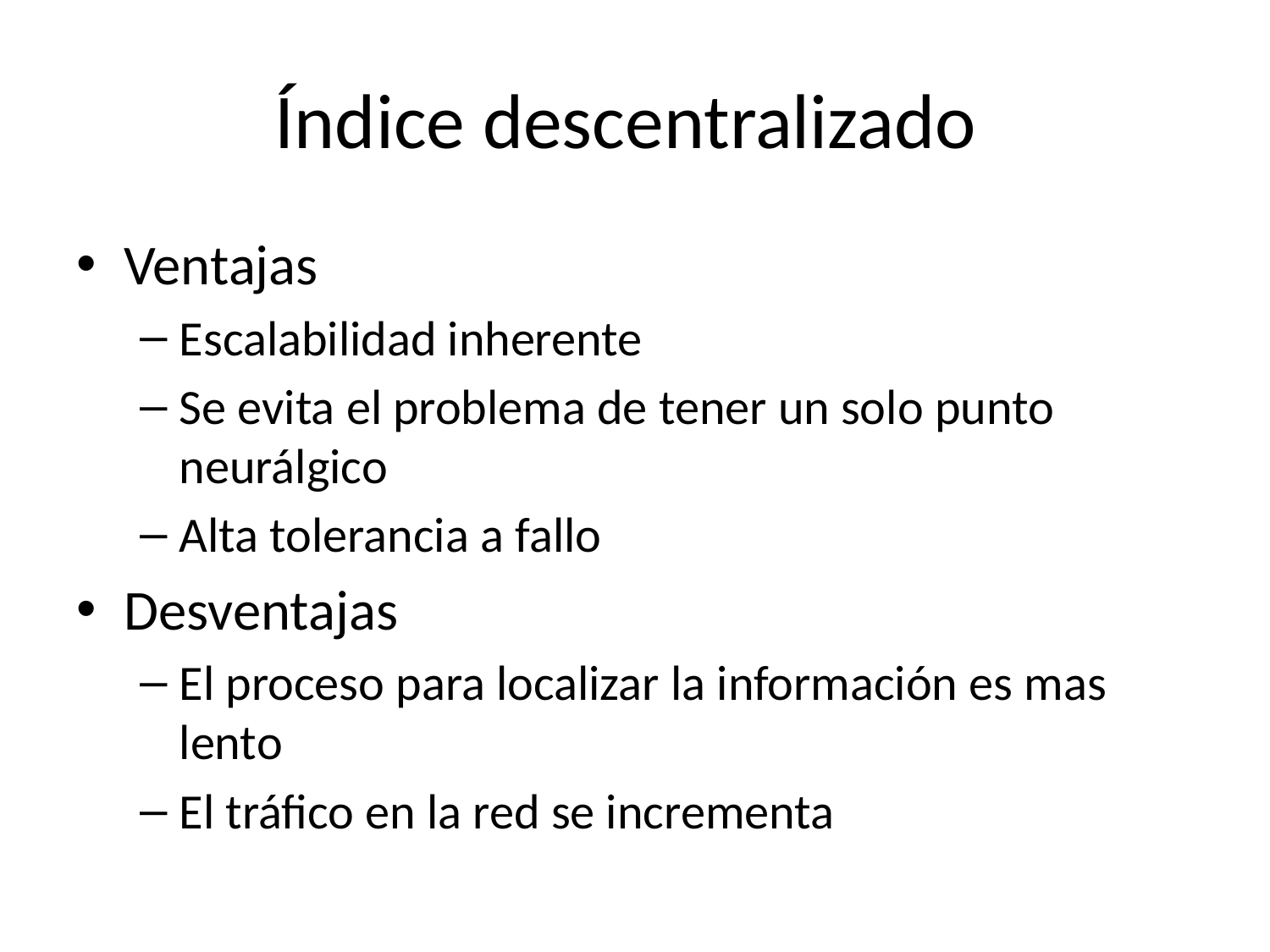

# Índice descentralizado
Ventajas
Escalabilidad inherente
Se evita el problema de tener un solo punto neurálgico
Alta tolerancia a fallo
Desventajas
El proceso para localizar la información es mas lento
El tráfico en la red se incrementa